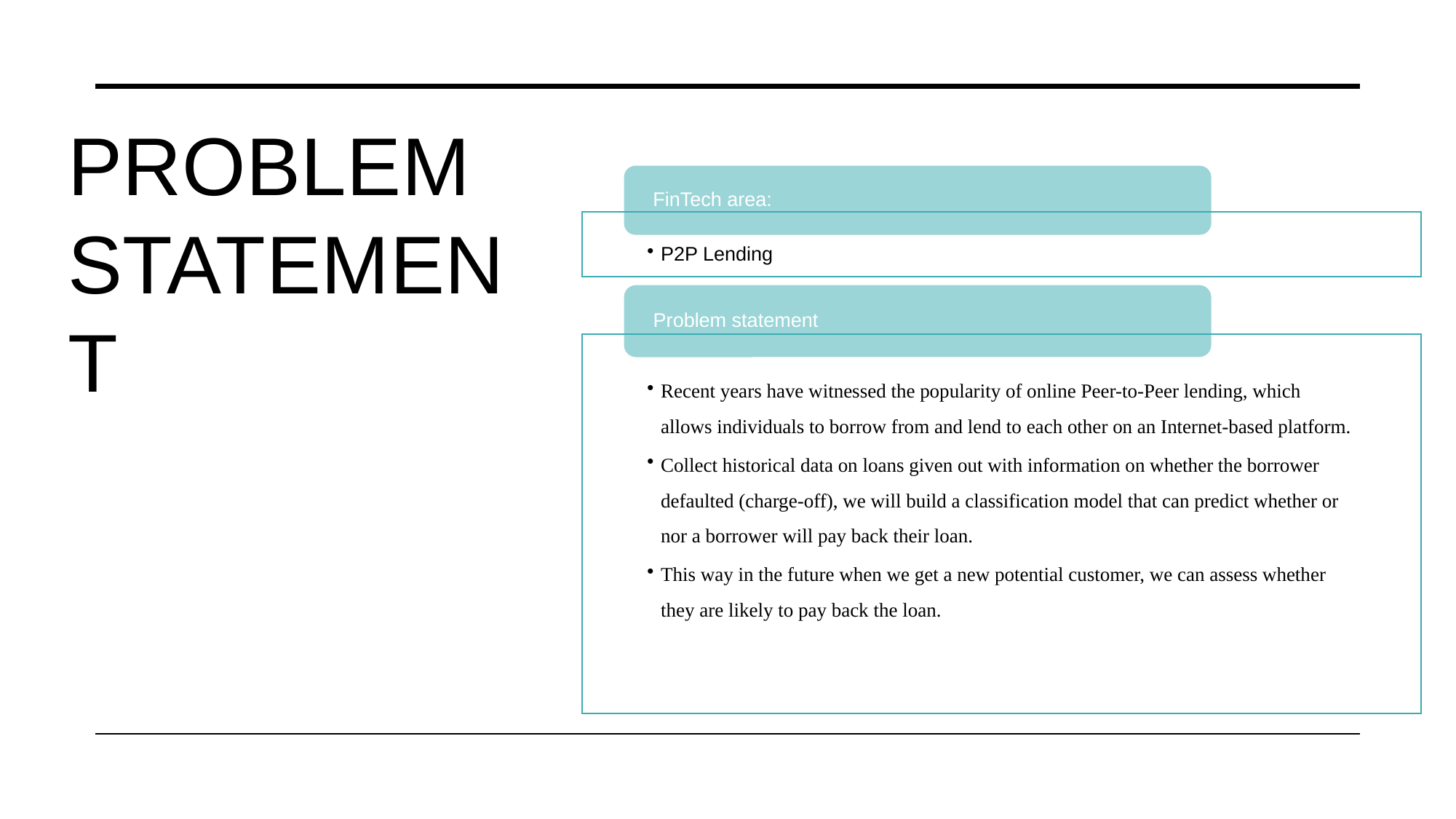

# Problem statement
P2P Lending
FinTech area:
Recent years have witnessed the popularity of online Peer-to-Peer lending, which allows individuals to borrow from and lend to each other on an Internet-based platform.
Collect historical data on loans given out with information on whether the borrower defaulted (charge-off), we will build a classification model that can predict whether or nor a borrower will pay back their loan.
This way in the future when we get a new potential customer, we can assess whether they are likely to pay back the loan.
Problem statement